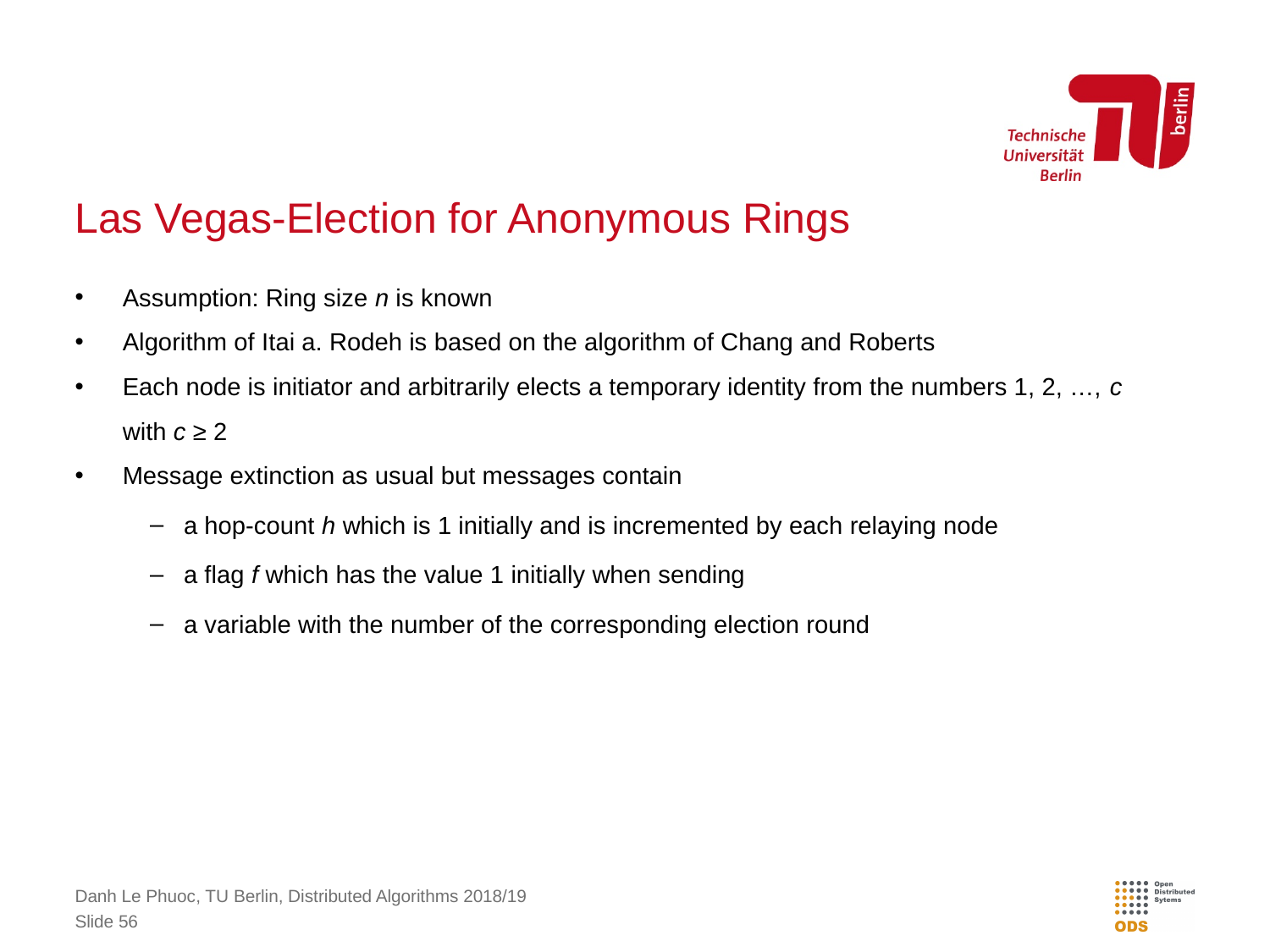

# Las Vegas-Election for Anonymous Rings
Assumption: Ring size n is known
Algorithm of Itai a. Rodeh is based on the algorithm of Chang and Roberts
Each node is initiator and arbitrarily elects a temporary identity from the numbers 1, 2, …, c with c ≥ 2
Message extinction as usual but messages contain
a hop-count h which is 1 initially and is incremented by each relaying node
a flag f which has the value 1 initially when sending
a variable with the number of the corresponding election round
Danh Le Phuoc, TU Berlin, Distributed Algorithms 2018/19
Slide 56